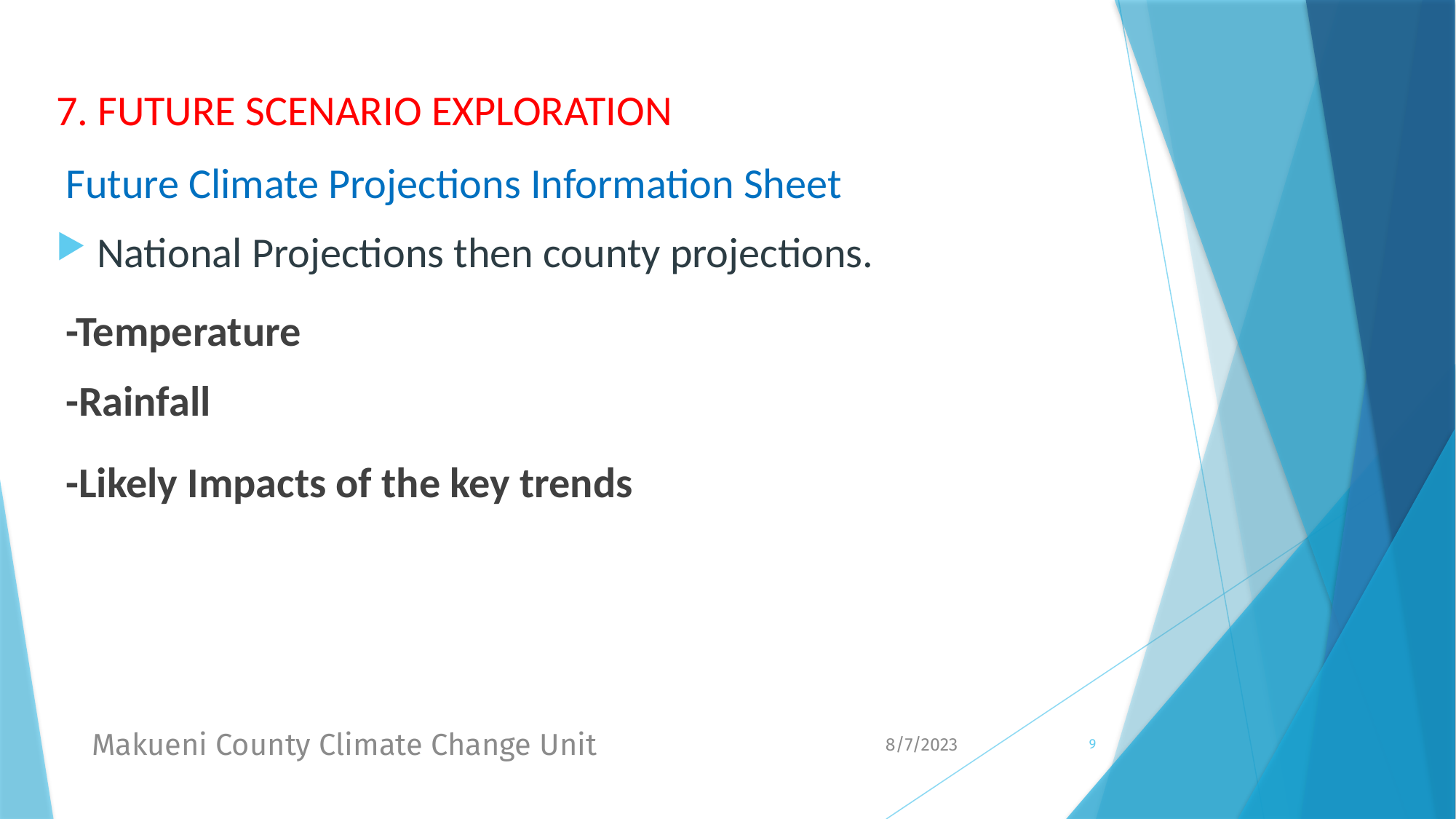

7. FUTURE SCENARIO EXPLORATION
 Future Climate Projections Information Sheet
National Projections then county projections.
 -Temperature
 -Rainfall
 -Likely Impacts of the key trends

Makueni County Climate Change Unit
8/7/2023
9